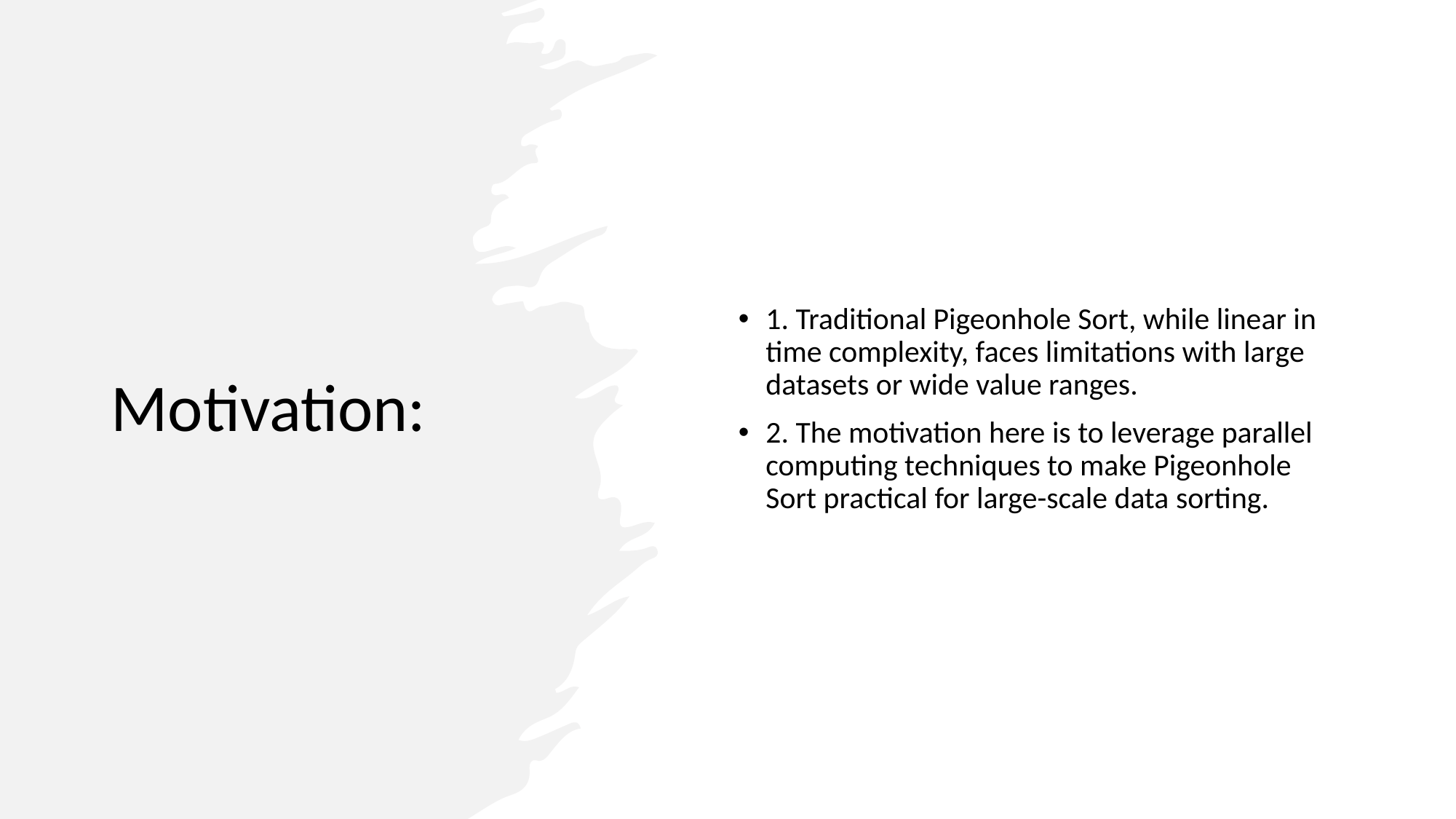

# Motivation:
1. Traditional Pigeonhole Sort, while linear in time complexity, faces limitations with large datasets or wide value ranges.
2. The motivation here is to leverage parallel computing techniques to make Pigeonhole Sort practical for large-scale data sorting.